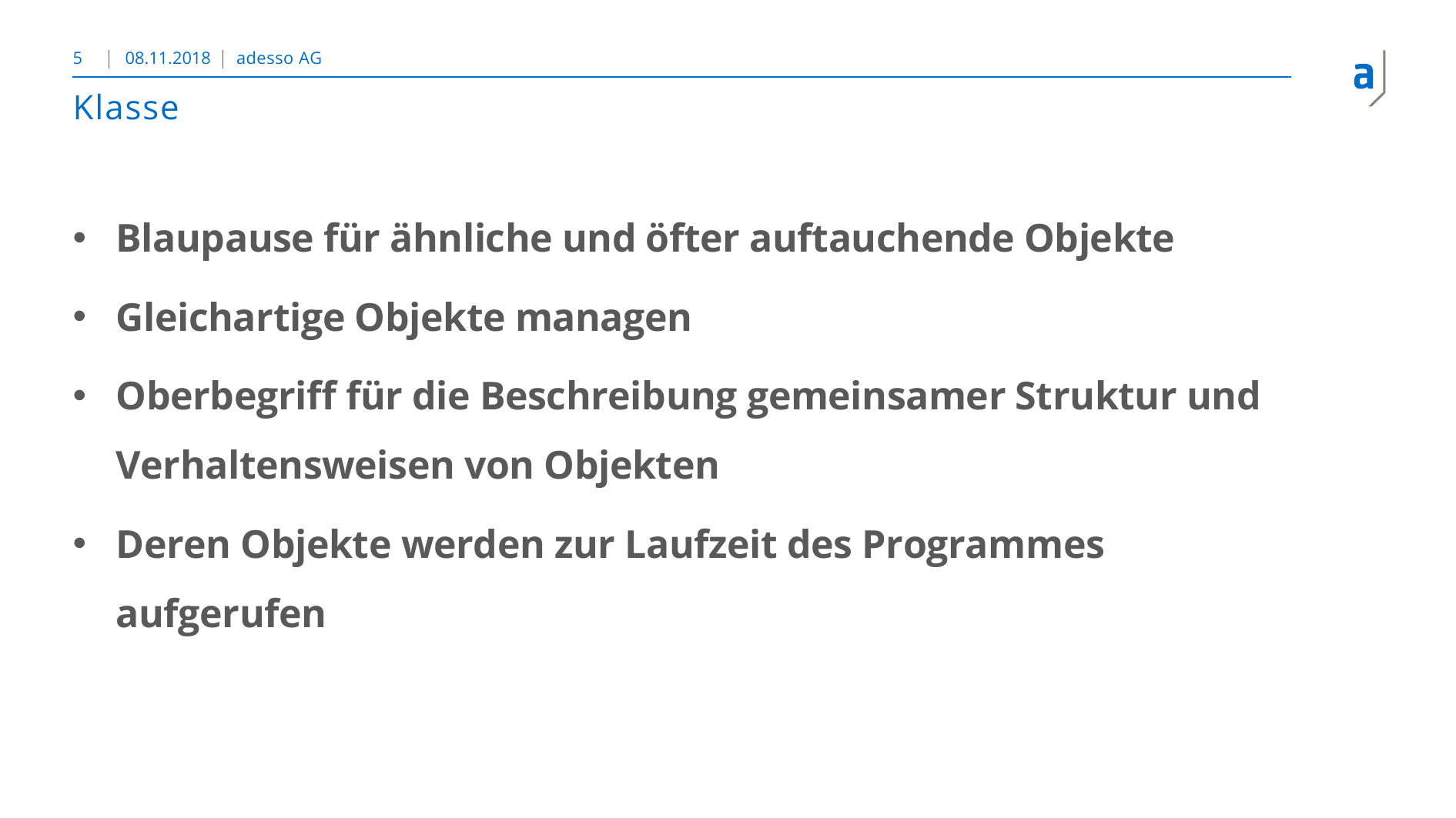

5
08.11.2018
adesso AG
# Klasse
Blaupause für ähnliche und öfter auftauchende Objekte
Gleichartige Objekte managen
Oberbegriff für die Beschreibung gemeinsamer Struktur und Verhaltensweisen von Objekten
Deren Objekte werden zur Laufzeit des Programmes aufgerufen